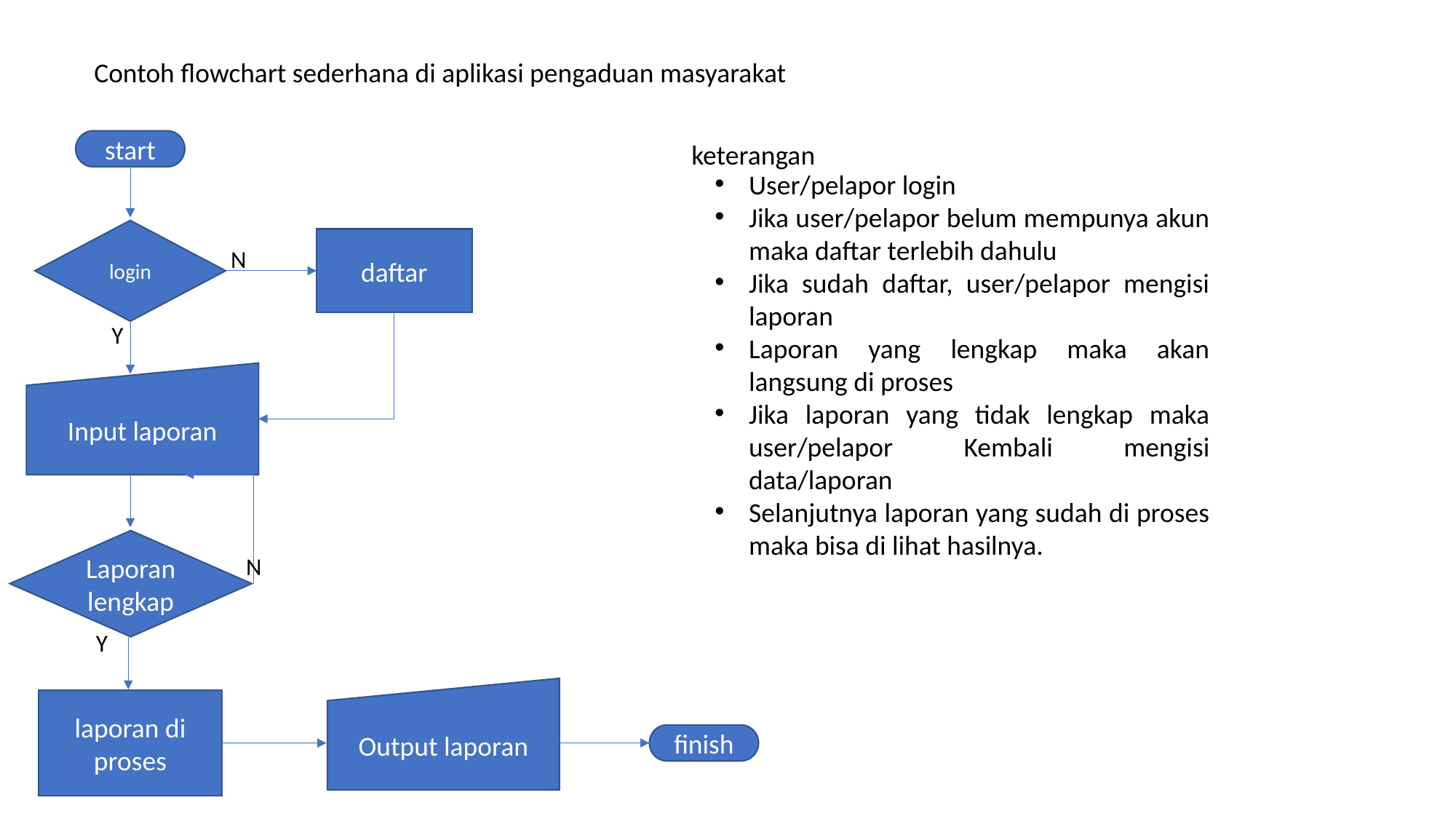

Contoh flowchart sederhana di aplikasi pengaduan masyarakat
start
keterangan
User/pelapor login
Jika user/pelapor belum mempunya akun maka daftar terlebih dahulu
Jika sudah daftar, user/pelapor mengisi laporan
Laporan yang lengkap maka akan langsung di proses
Jika laporan yang tidak lengkap maka user/pelapor Kembali mengisi data/laporan
Selanjutnya laporan yang sudah di proses maka bisa di lihat hasilnya.
login
daftar
N
Y
Input laporan
Laporan lengkap
N
Y
Output laporan
laporan di proses
finish